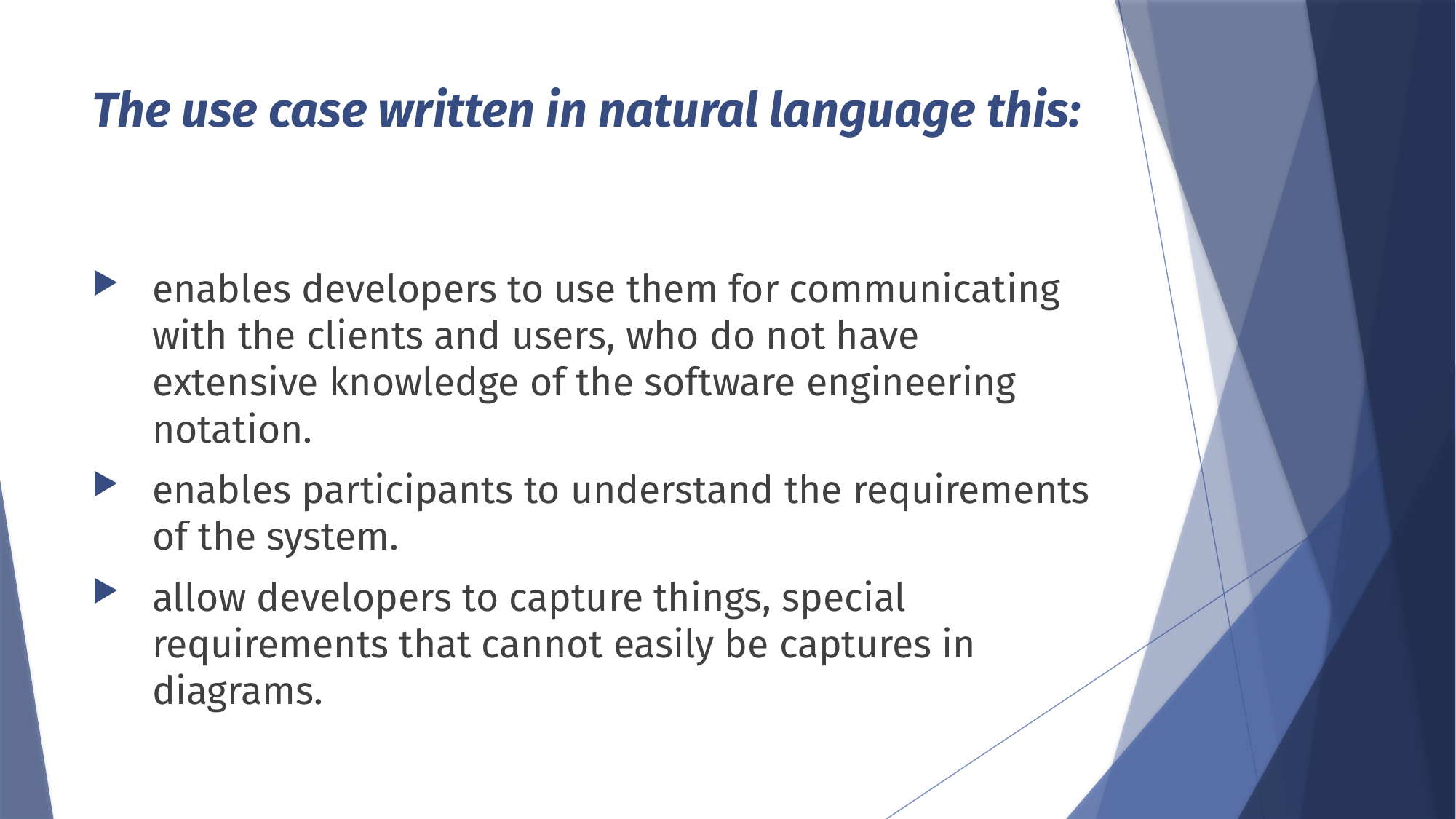

# The use case written in natural language this:
enables developers to use them for communicating with the clients and users, who do not have extensive knowledge of the software engineering notation.
enables participants to understand the requirements of the system.
allow developers to capture things, special requirements that cannot easily be captures in diagrams.